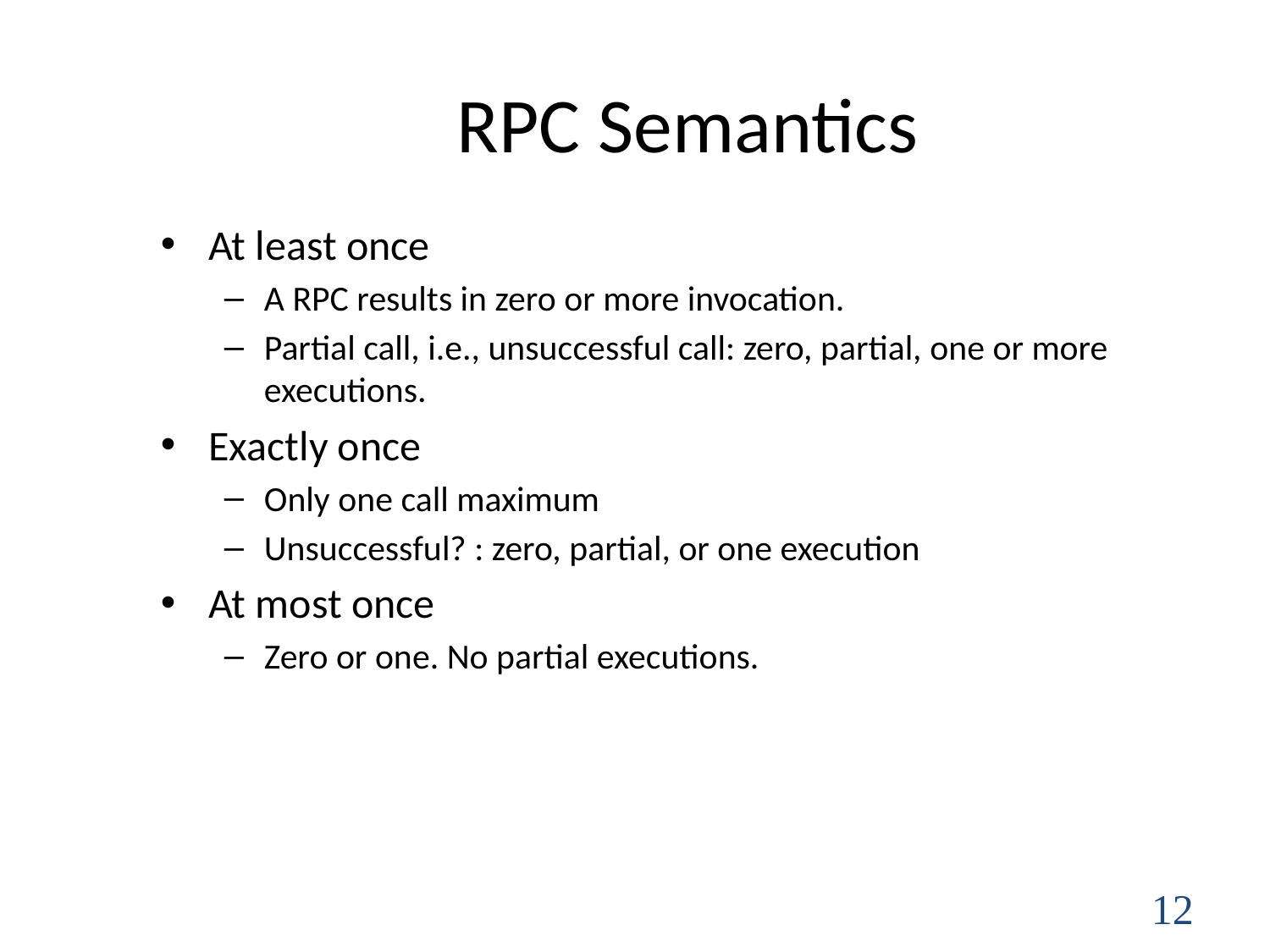

# RPC Semantics
At least once
A RPC results in zero or more invocation.
Partial call, i.e., unsuccessful call: zero, partial, one or more executions.
Exactly once
Only one call maximum
Unsuccessful? : zero, partial, or one execution
At most once
Zero or one. No partial executions.
12